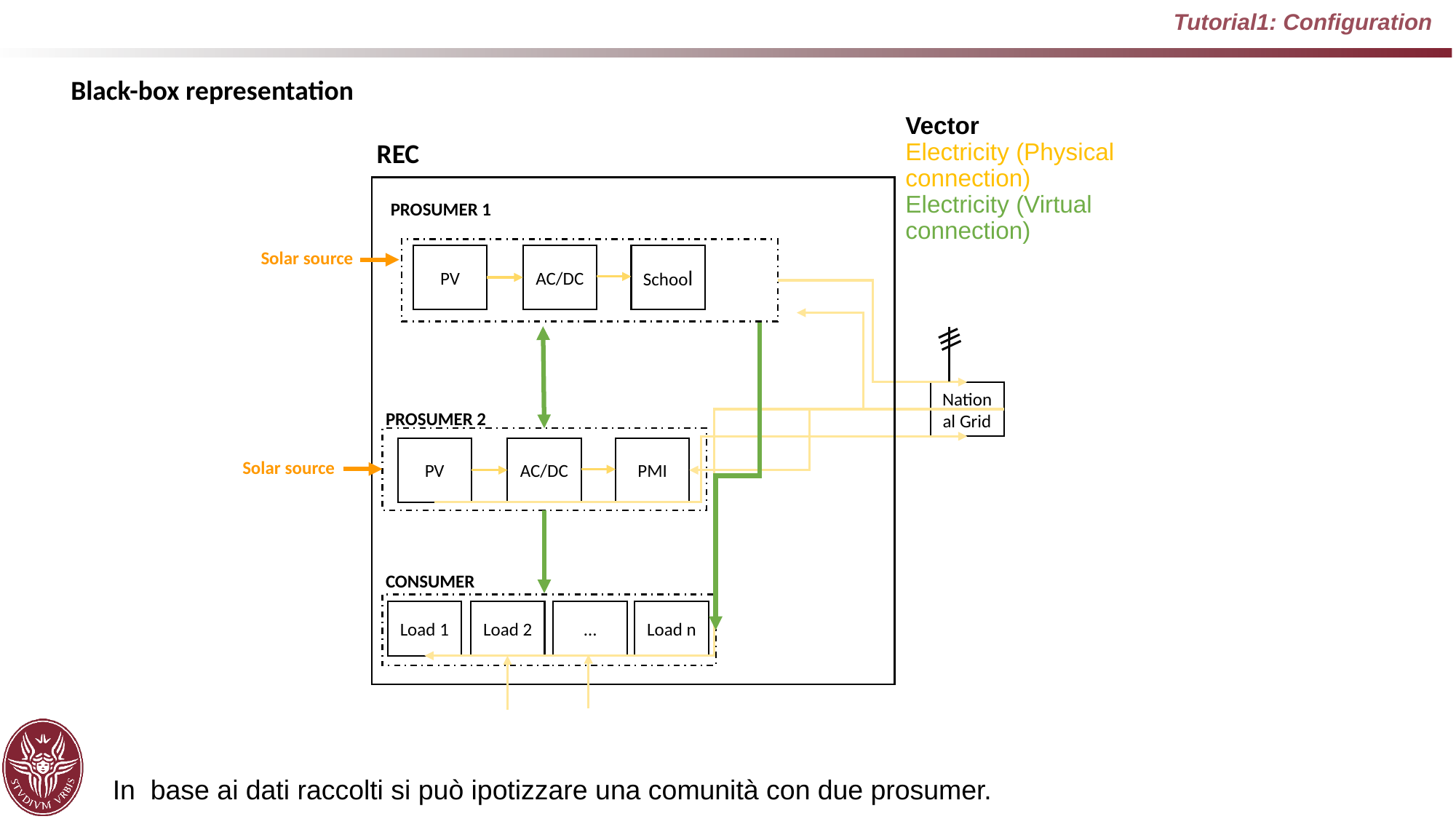

Tutorial1: Configuration
Black-box representation
REC
Vector
Electricity (Physical connection)
Electricity (Virtual connection)

National Grid
PROSUMER 2

PV
AC/DC
PMI
Solar source
CONSUMER

Load 1
Load 2
…
Load n
PROSUMER 1

Solar source
PV
AC/DC
School
In  base ai dati raccolti si può ipotizzare una comunità con due prosumer.